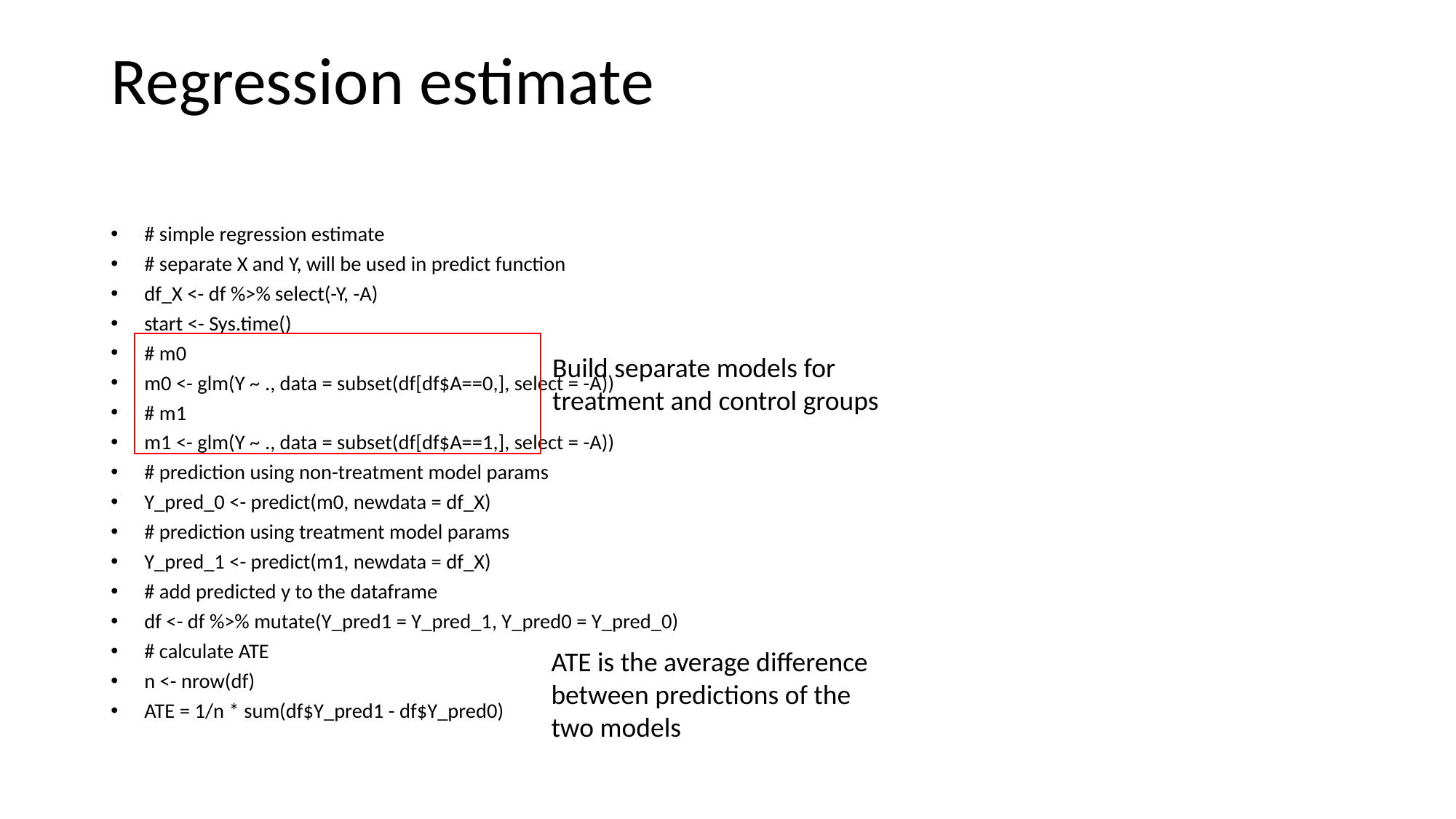

# Regression estimate
# simple regression estimate
# separate X and Y, will be used in predict function
df_X <- df %>% select(-Y, -A)
start <- Sys.time()
# m0
m0 <- glm(Y ~ ., data = subset(df[df$A==0,], select = -A))
# m1
m1 <- glm(Y ~ ., data = subset(df[df$A==1,], select = -A))
# prediction using non-treatment model params
Y_pred_0 <- predict(m0, newdata = df_X)
# prediction using treatment model params
Y_pred_1 <- predict(m1, newdata = df_X)
# add predicted y to the dataframe
df <- df %>% mutate(Y_pred1 = Y_pred_1, Y_pred0 = Y_pred_0)
# calculate ATE
n <- nrow(df)
ATE = 1/n * sum(df$Y_pred1 - df$Y_pred0)

Build separate models for treatment and control groups
ATE is the average difference between predictions of the two models